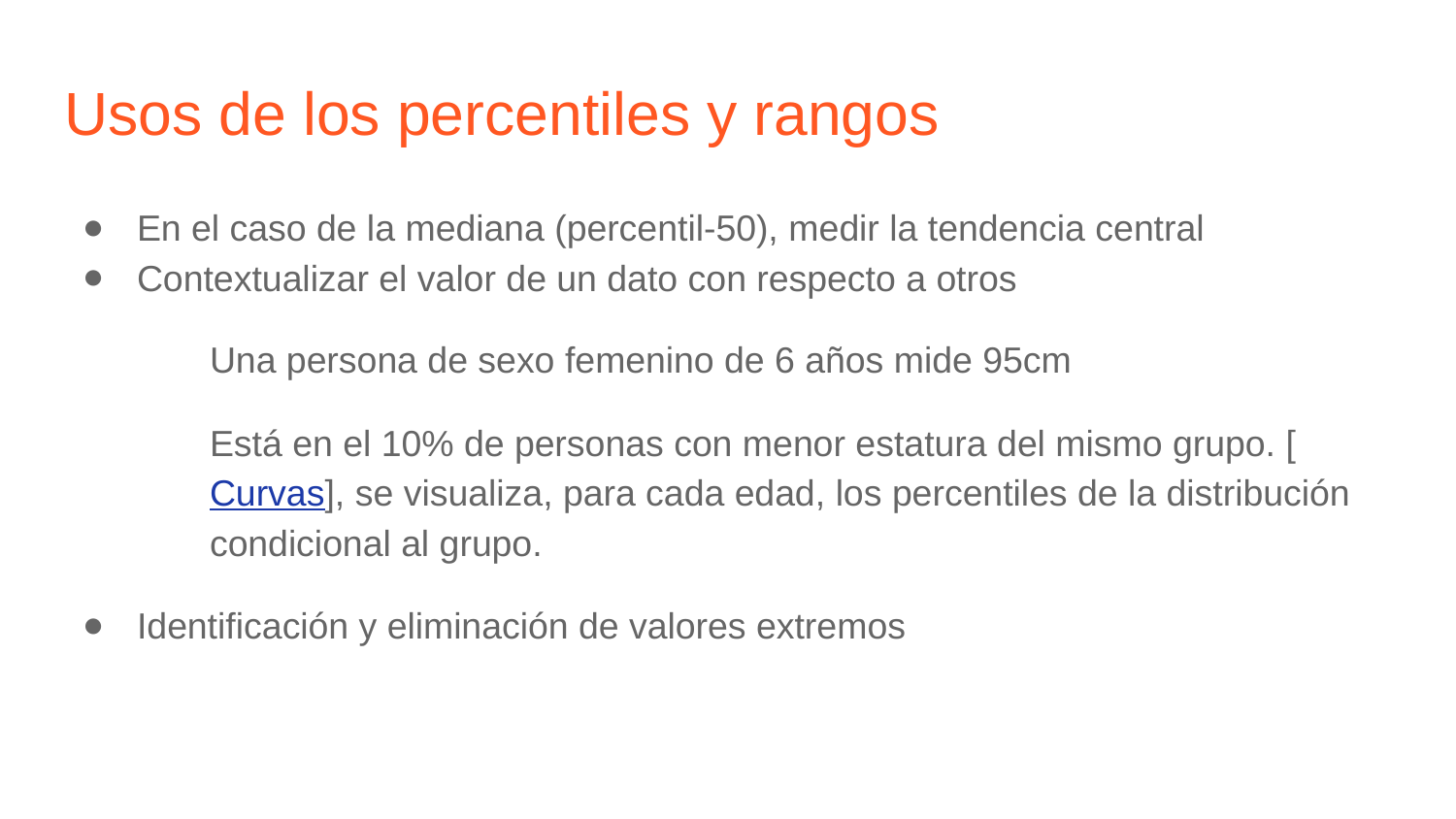

# Usos de los percentiles y rangos
En el caso de la mediana (percentil-50), medir la tendencia central
Contextualizar el valor de un dato con respecto a otros
Una persona de sexo femenino de 6 años mide 95cm
Está en el 10% de personas con menor estatura del mismo grupo. [Curvas], se visualiza, para cada edad, los percentiles de la distribución condicional al grupo.
Identificación y eliminación de valores extremos